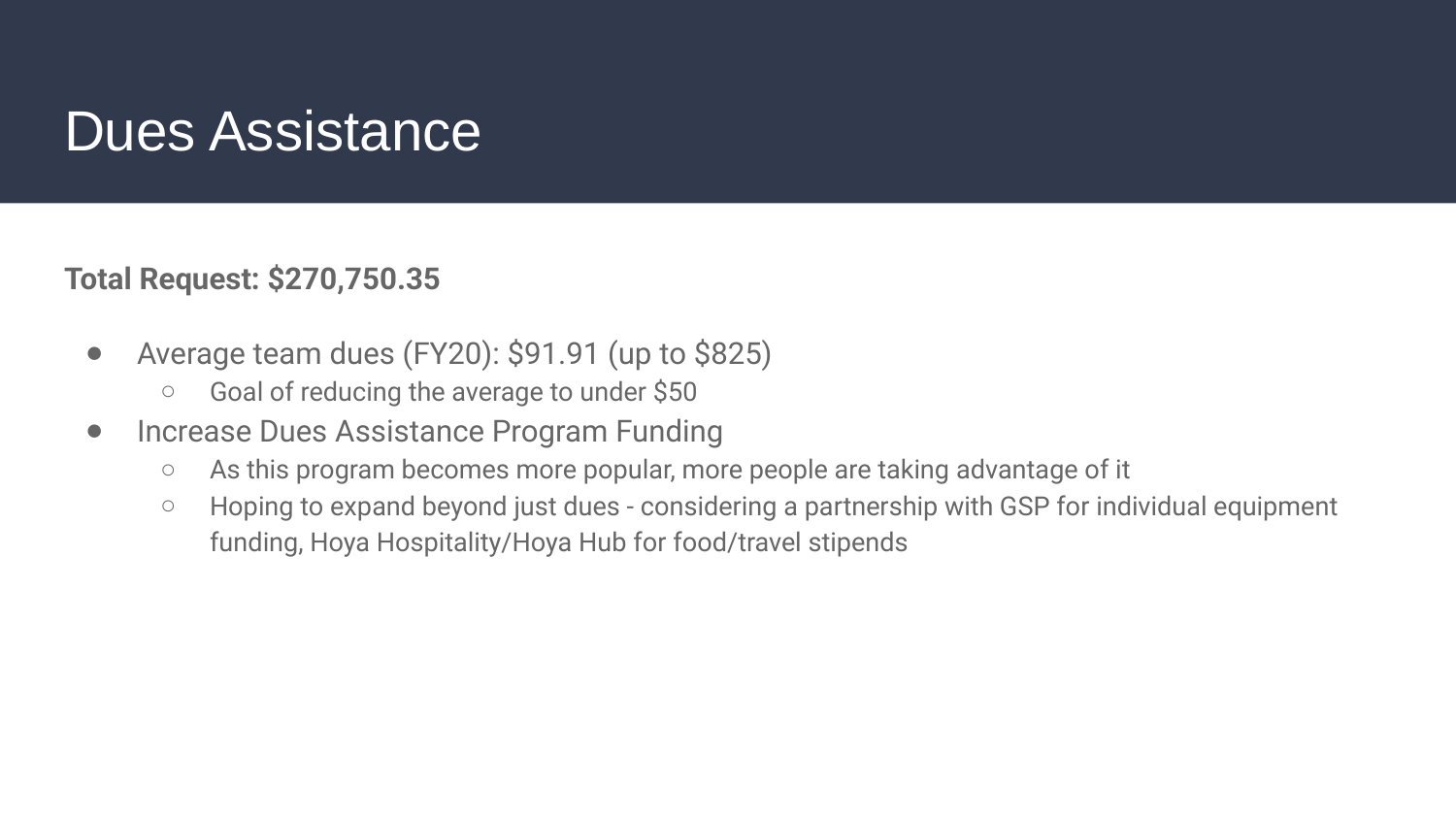

# Dues Assistance
Total Request: $270,750.35
Average team dues (FY20): $91.91 (up to $825)
Goal of reducing the average to under $50
Increase Dues Assistance Program Funding
As this program becomes more popular, more people are taking advantage of it
Hoping to expand beyond just dues - considering a partnership with GSP for individual equipment funding, Hoya Hospitality/Hoya Hub for food/travel stipends